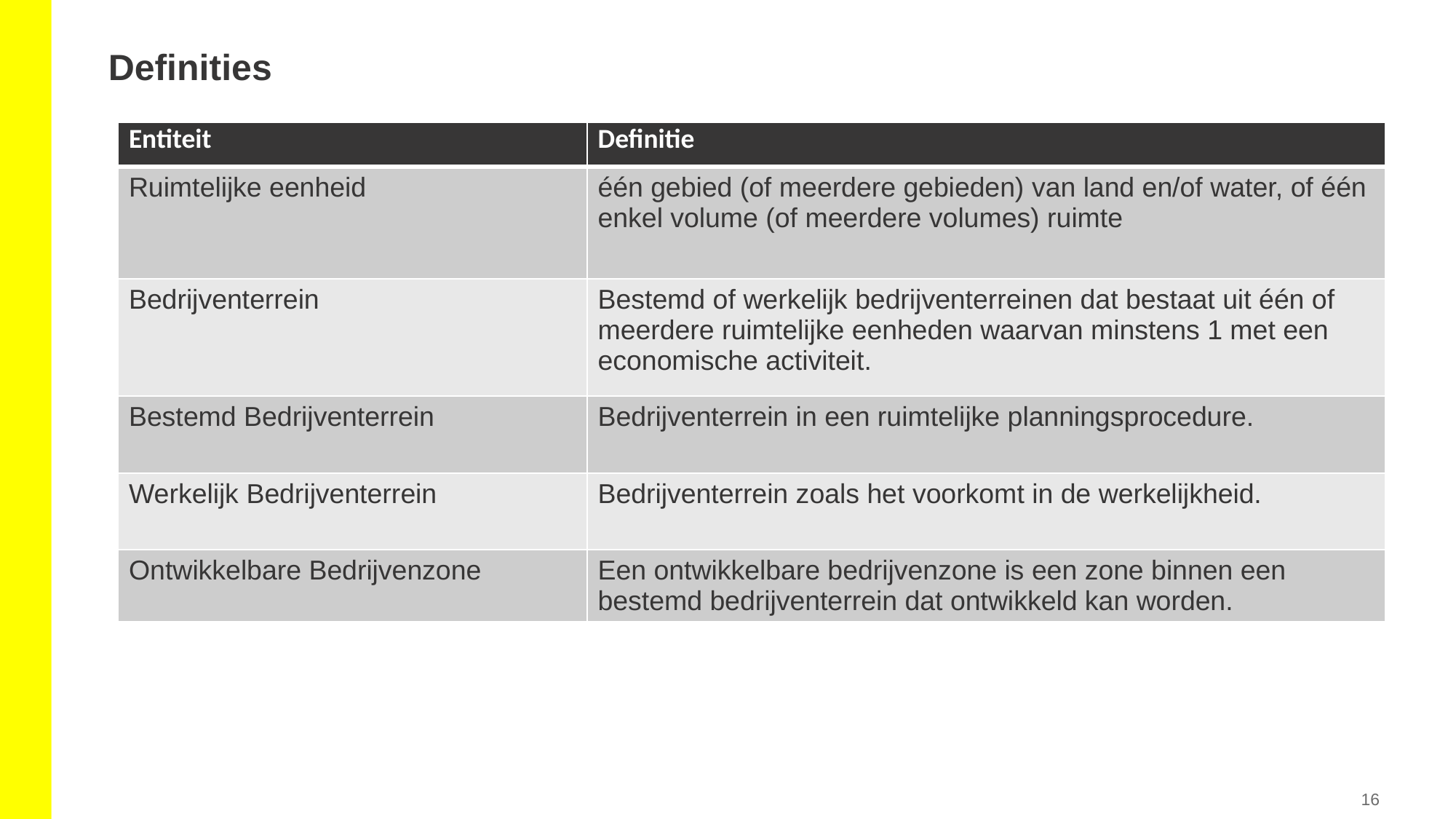

# Definities
| Entiteit | Definitie |
| --- | --- |
| Ruimtelijke eenheid | één gebied (of meerdere gebieden) van land en/of water, of één enkel volume (of meerdere volumes) ruimte |
| Bedrijventerrein | Bestemd of werkelijk bedrijventerreinen dat bestaat uit één of meerdere ruimtelijke eenheden waarvan minstens 1 met een economische activiteit. |
| Bestemd Bedrijventerrein | Bedrijventerrein in een ruimtelijke planningsprocedure. |
| Werkelijk Bedrijventerrein | Bedrijventerrein zoals het voorkomt in de werkelijkheid. |
| Ontwikkelbare Bedrijvenzone | Een ontwikkelbare bedrijvenzone is een zone binnen een bestemd bedrijventerrein dat ontwikkeld kan worden. |
16